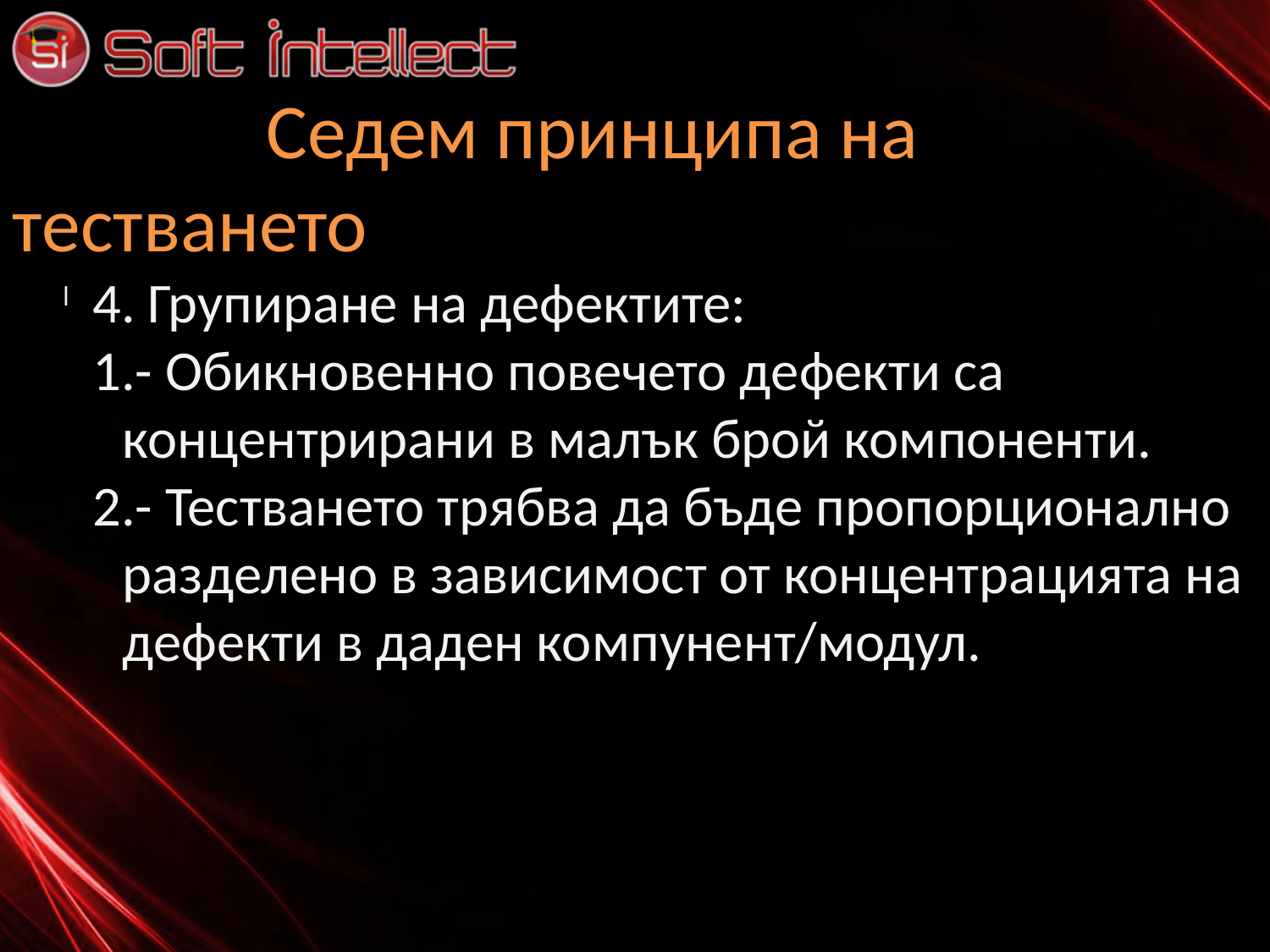

Седем принципа на тестването
4. Групиране на дефектите:
- Обикновенно повечето дефекти са концентрирани в малък брой компоненти.
- Тестването трябва да бъде пропорционално разделено в зависимост от концентрацията на дефекти в даден компунент/модул.